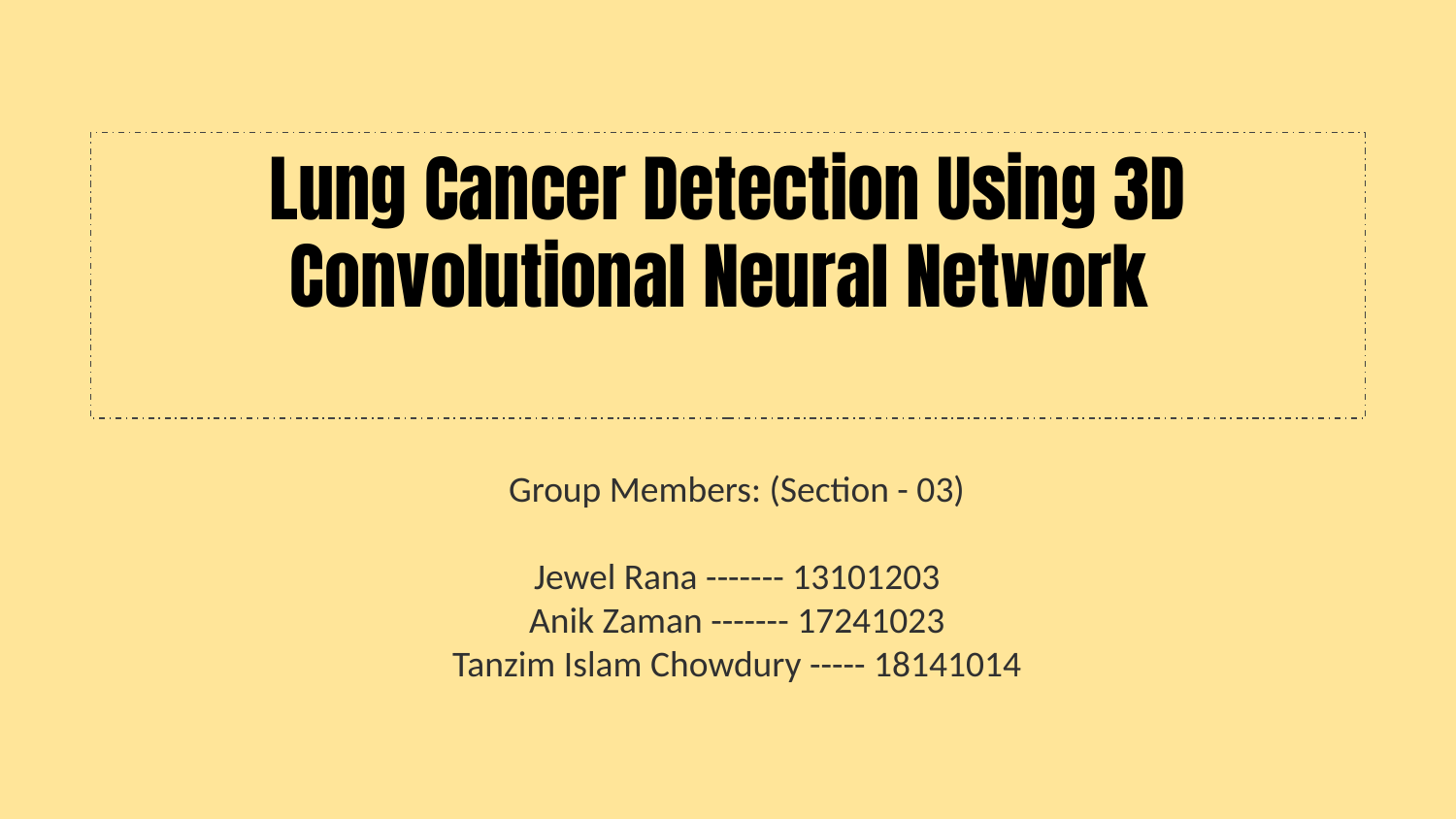

Lung Cancer Detection Using 3D Convolutional Neural Network

Group Members: (Section - 03)

Jewel Rana ------- 13101203
Anik Zaman ------- 17241023
Tanzim Islam Chowdury ----- 18141014